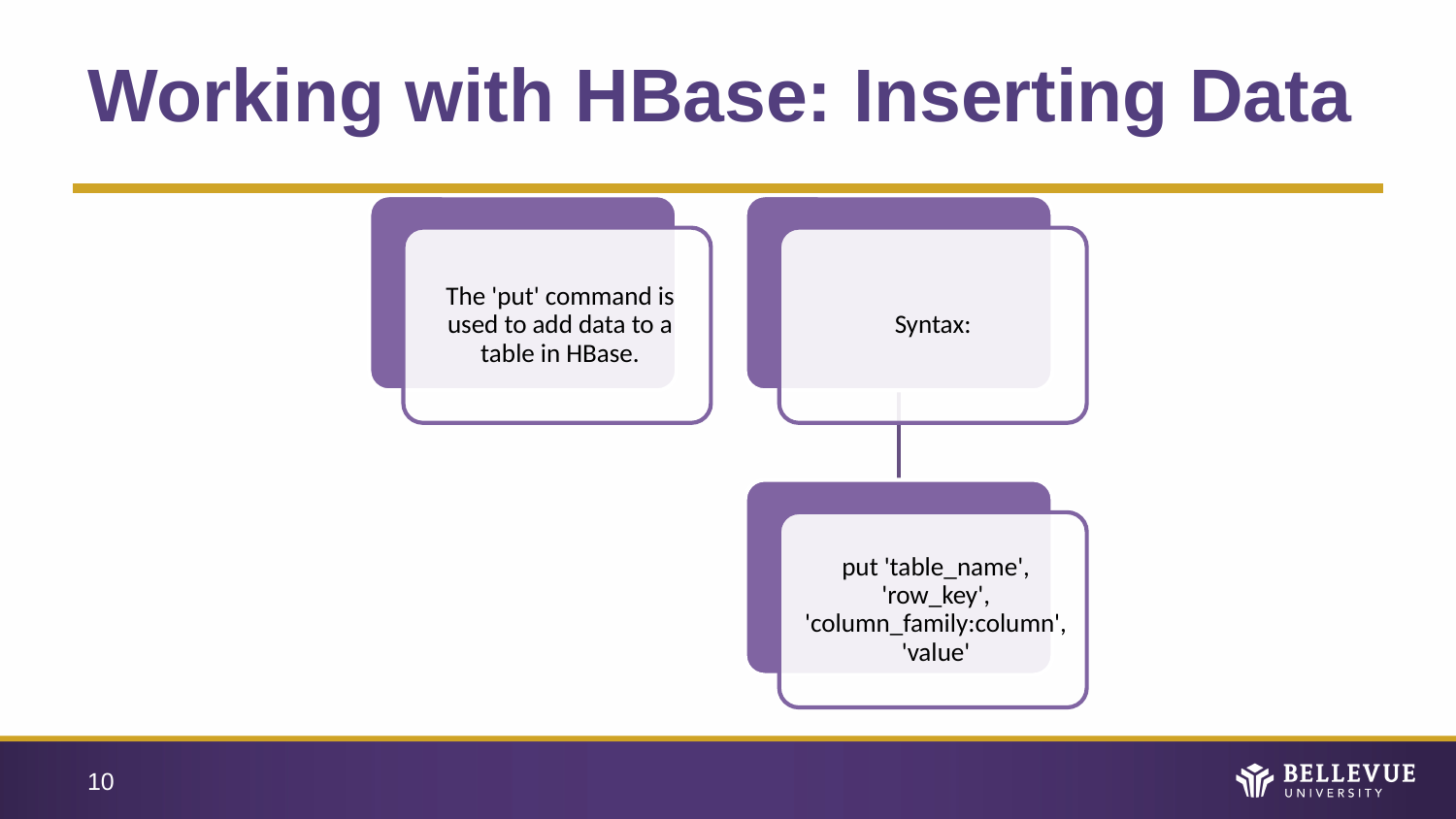

# Working with HBase: Inserting Data

The 'put' command is used to add data to a table in HBase.
Syntax:
put 'table_name', 'row_key', 'column_family:column', 'value'